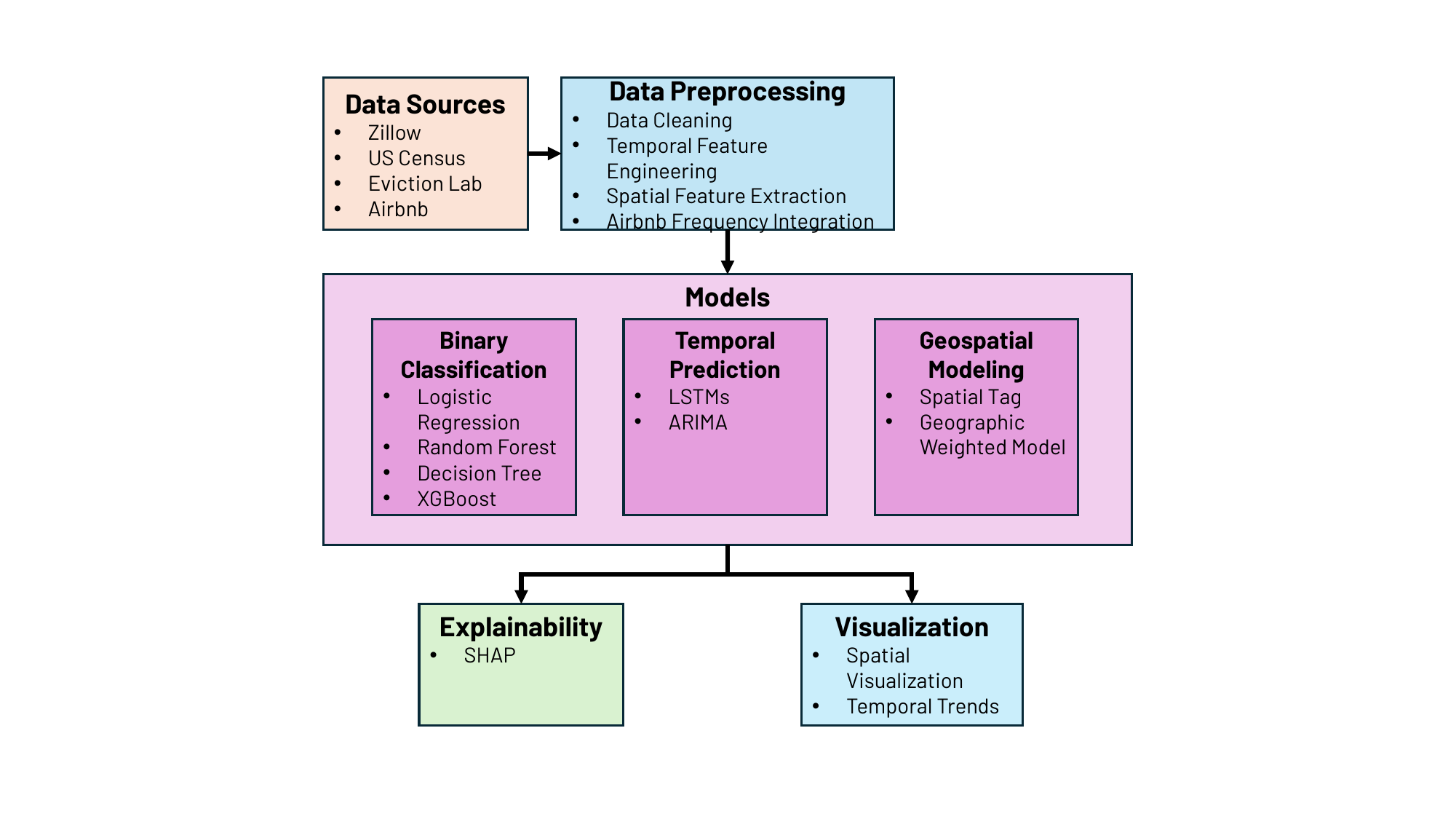

Data Sources
Zillow
US Census
Eviction Lab
Airbnb
Data Preprocessing
Data Cleaning
Temporal Feature Engineering
Spatial Feature Extraction
Airbnb Frequency Integration
Models
Binary Classification
Logistic Regression
Random Forest
Decision Tree
XGBoost
Temporal Prediction
LSTMs
ARIMA
Geospatial Modeling
Spatial Tag
Geographic Weighted Model
Explainability
SHAP
Visualization
Spatial Visualization
Temporal Trends